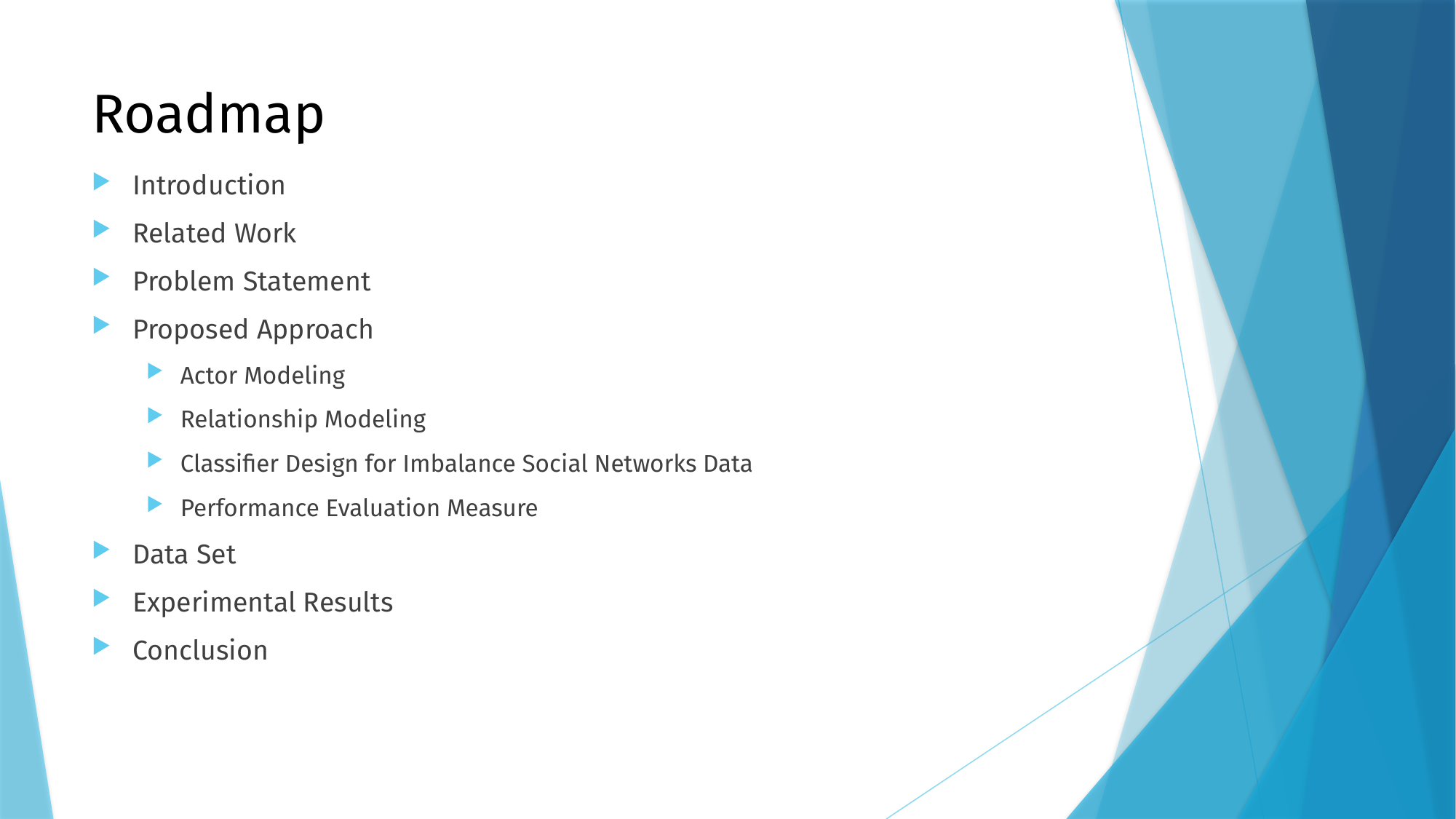

# Roadmap
Introduction
Related Work
Problem Statement
Proposed Approach
Actor Modeling
Relationship Modeling
Classifier Design for Imbalance Social Networks Data
Performance Evaluation Measure
Data Set
Experimental Results
Conclusion